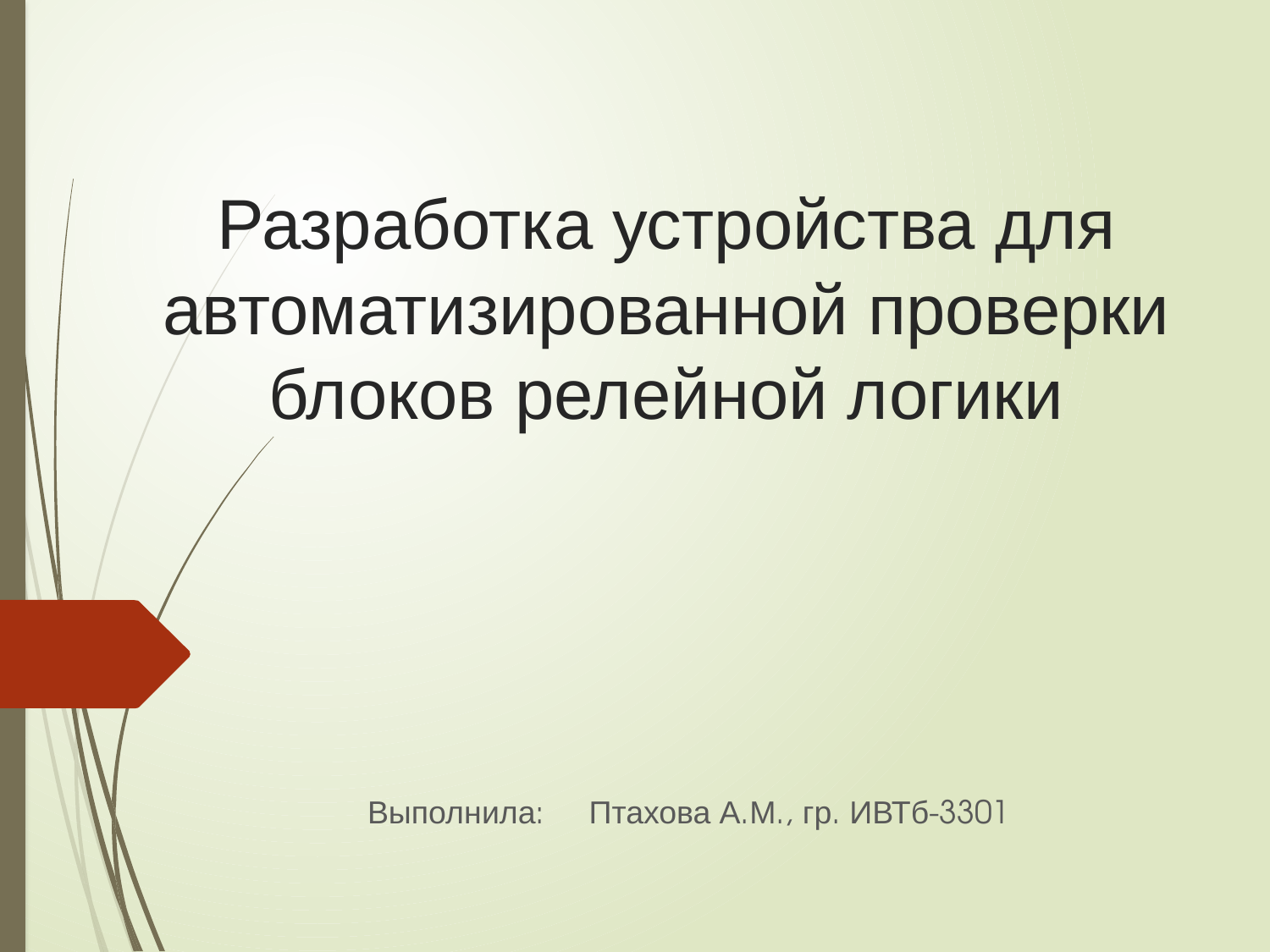

# Разработка устройства для автоматизированной проверки блоков релейной логики
Выполнила:     Птахова А.М., гр. ИВТб-3301